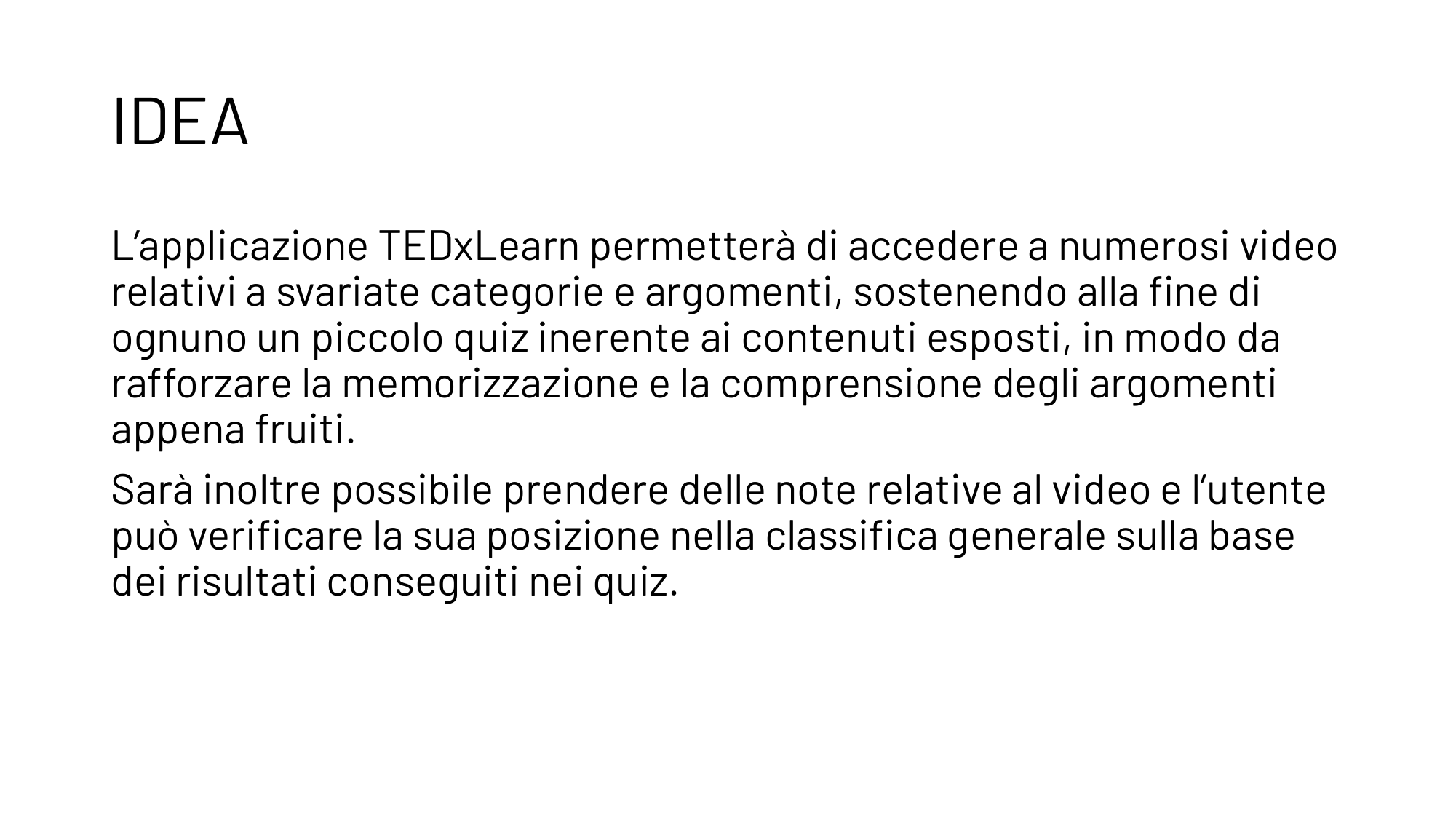

# IDEA
L’applicazione TEDxLearn permetterà di accedere a numerosi video relativi a svariate categorie e argomenti, sostenendo alla fine di ognuno un piccolo quiz inerente ai contenuti esposti, in modo da rafforzare la memorizzazione e la comprensione degli argomenti appena fruiti.
Sarà inoltre possibile prendere delle note relative al video e l’utente può verificare la sua posizione nella classifica generale sulla base dei risultati conseguiti nei quiz.